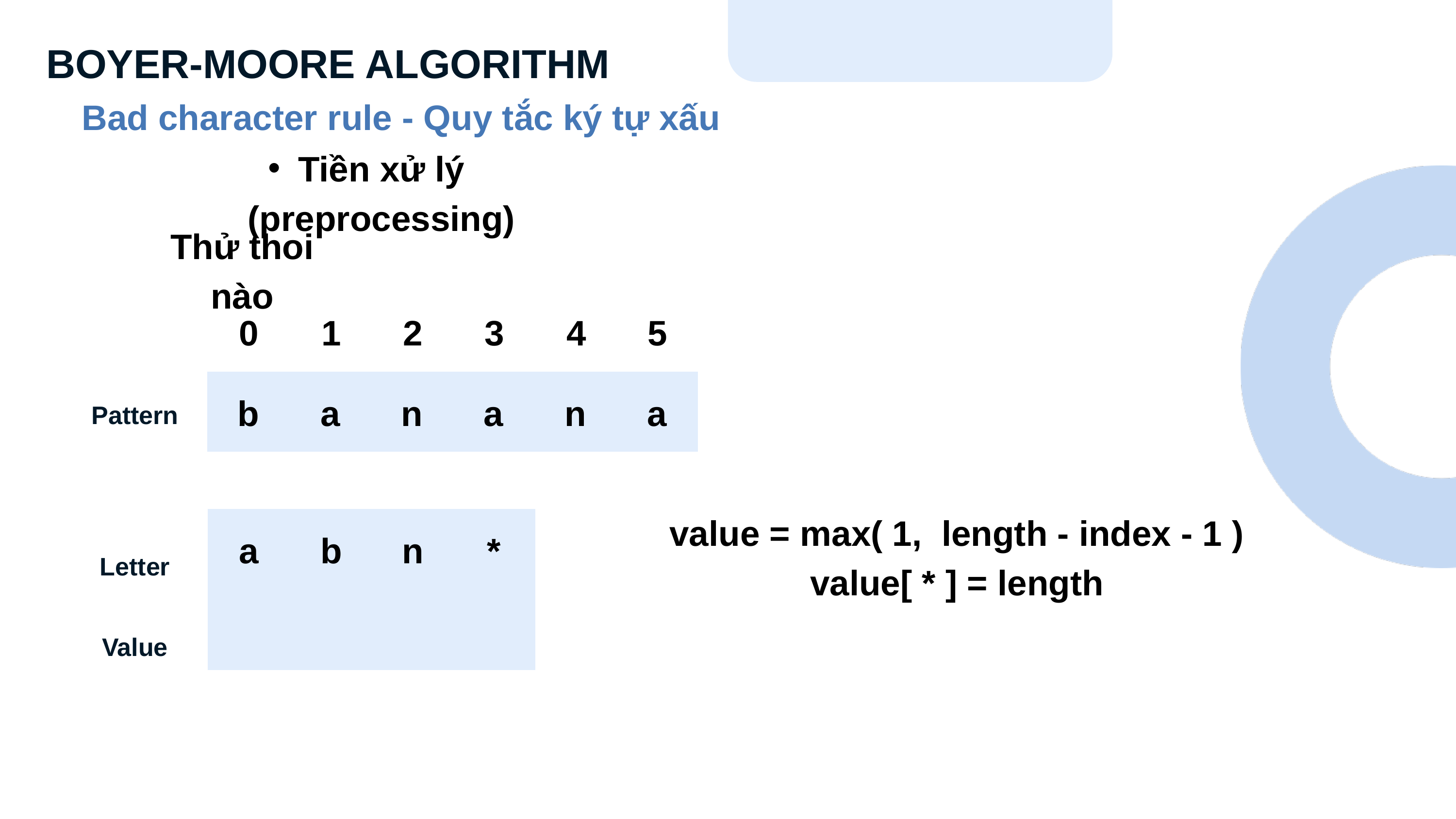

BOYER-MOORE ALGORITHM
Bad character rule - Quy tắc ký tự xấu
Tiền xử lý (preprocessing)

Thử thoi nào

0

1

2

3

4

5

b

a

n

a

n

a
Pattern
value = max( 1,  length - index - 1 )
value[ * ] = length

a

b

n

*
Letter

Value